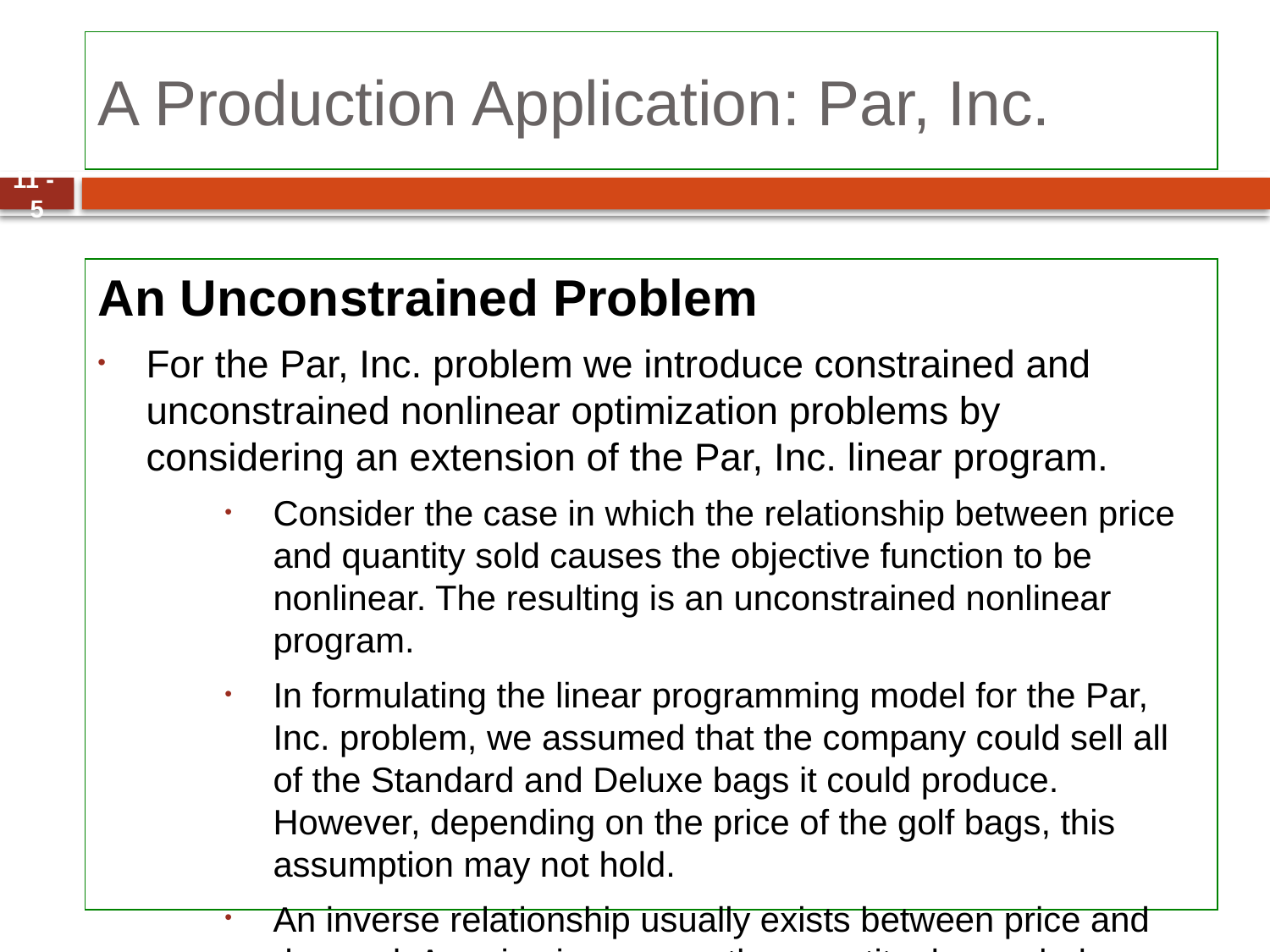

# A Production Application: Par, Inc.
5
An Unconstrained Problem
For the Par, Inc. problem we introduce constrained and unconstrained nonlinear optimization problems by considering an extension of the Par, Inc. linear program.
Consider the case in which the relationship between price and quantity sold causes the objective function to be nonlinear. The resulting is an unconstrained nonlinear program.
In formulating the linear programming model for the Par, Inc. problem, we assumed that the company could sell all of the Standard and Deluxe bags it could produce. However, depending on the price of the golf bags, this assumption may not hold.
An inverse relationship usually exists between price and demand. As price increases, the quantity demanded decreases.